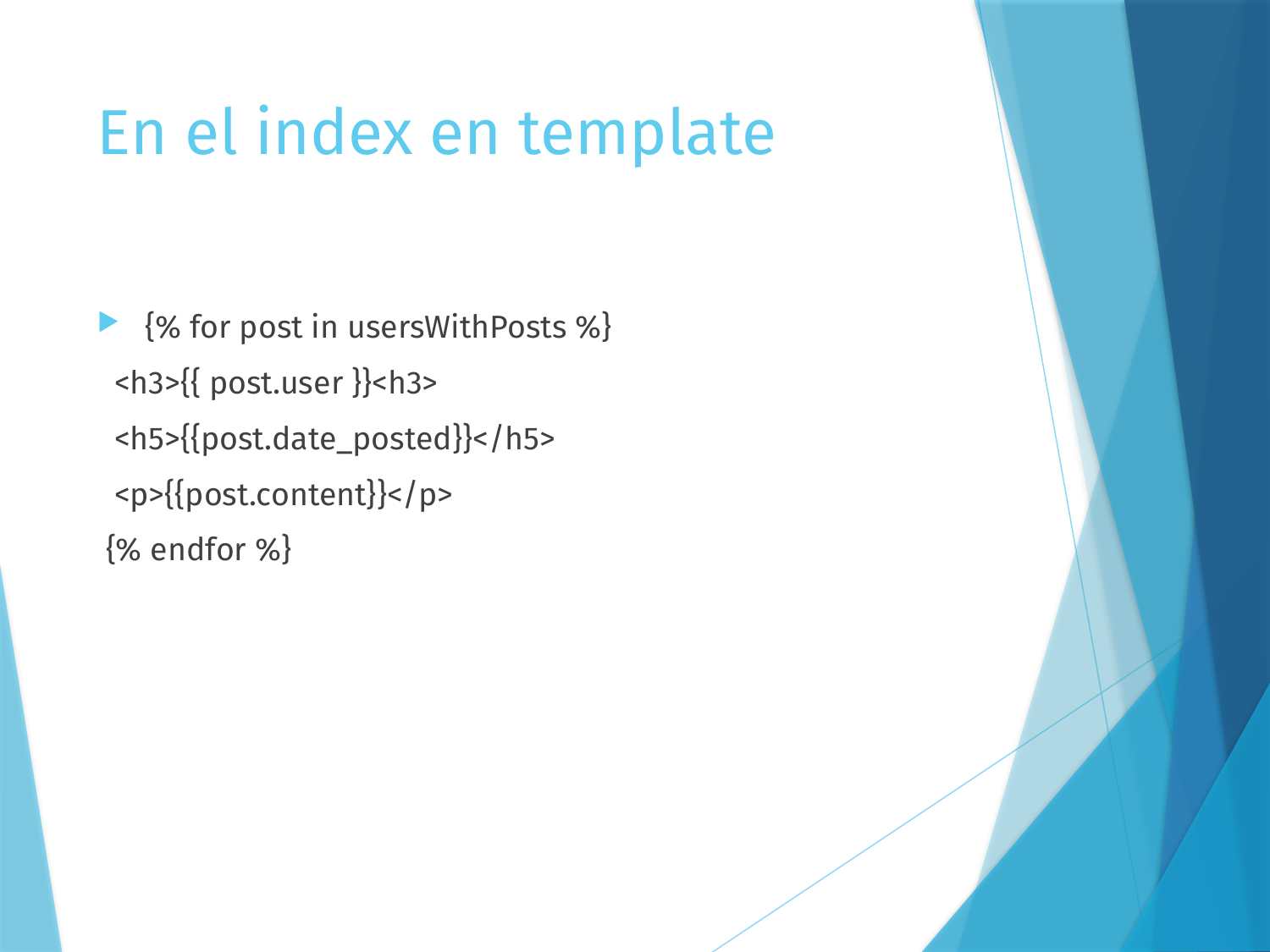

# En el index en template
{% for post in usersWithPosts %}
  <h3>{{ post.user }}<h3>
  <h5>{{post.date_posted}}</h5>
  <p>{{post.content}}</p>
 {% endfor %}